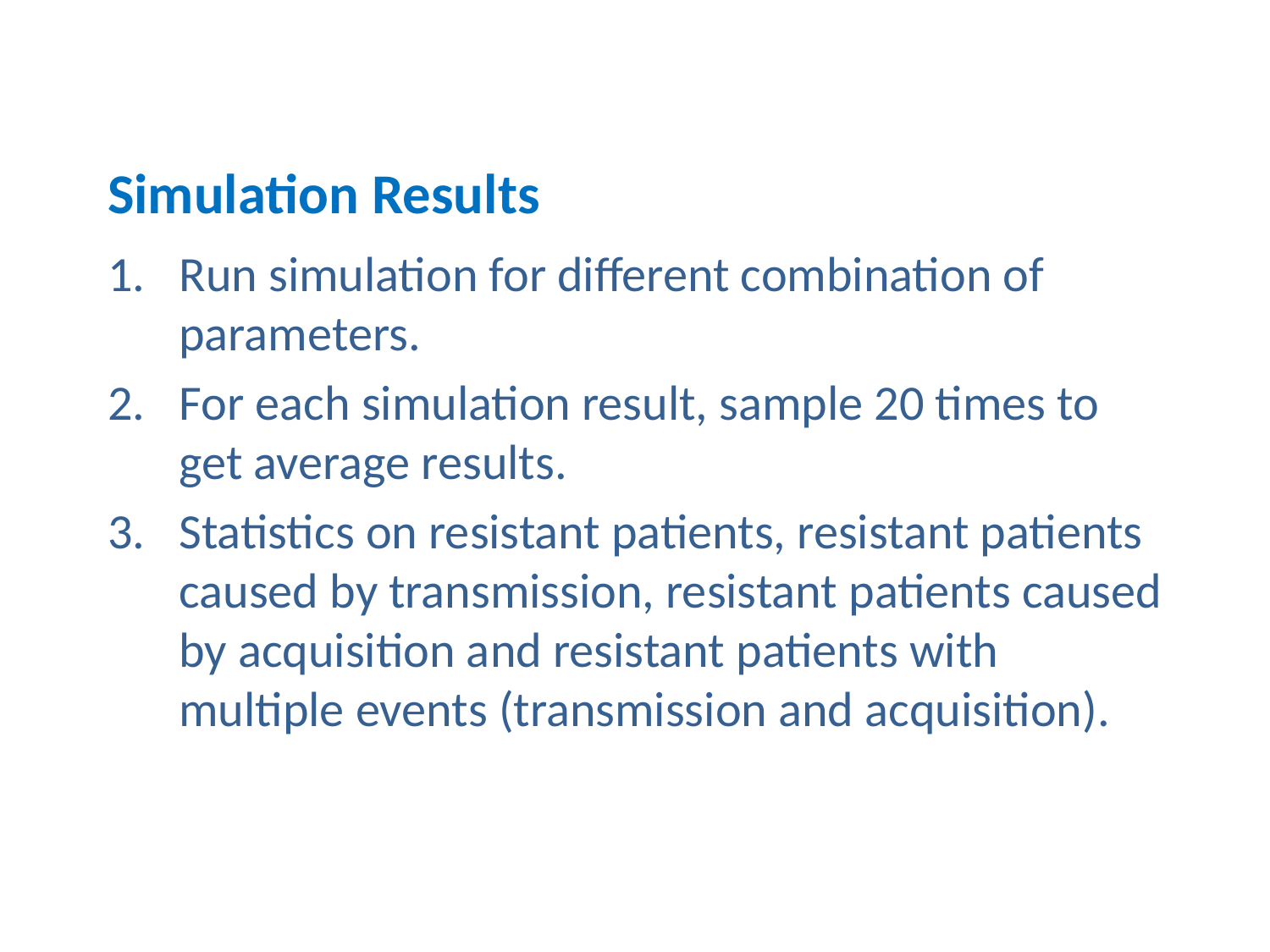

# Simulation Results
Run simulation for different combination of parameters.
For each simulation result, sample 20 times to get average results.
Statistics on resistant patients, resistant patients caused by transmission, resistant patients caused by acquisition and resistant patients with multiple events (transmission and acquisition).